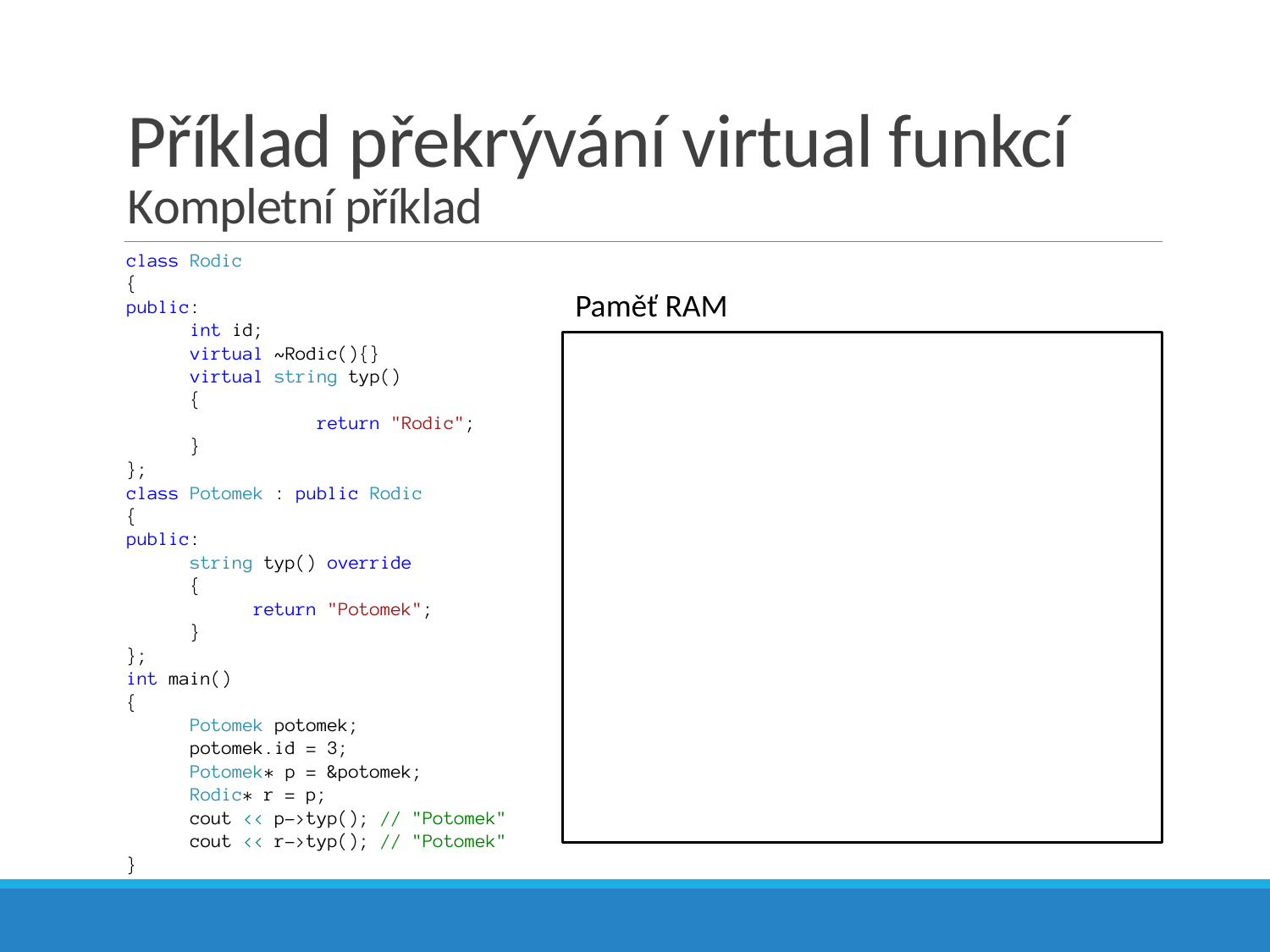

# Příklad překrývání virtual funkcí Kompletní příklad
class Rodic
{
public:
int id;
virtual ~Rodic(){}
virtual string typ()
{
	return "Rodic";
}
};
class Potomek : public Rodic
{
public:
string typ() override
{
return "Potomek";
}
};
int main()
{
Potomek potomek;
potomek.id = 3;
Potomek* p = &potomek;
Rodic* r = p;
cout << p->typ(); // "Potomek"
cout << r->typ(); // "Potomek"
}
Paměť RAM